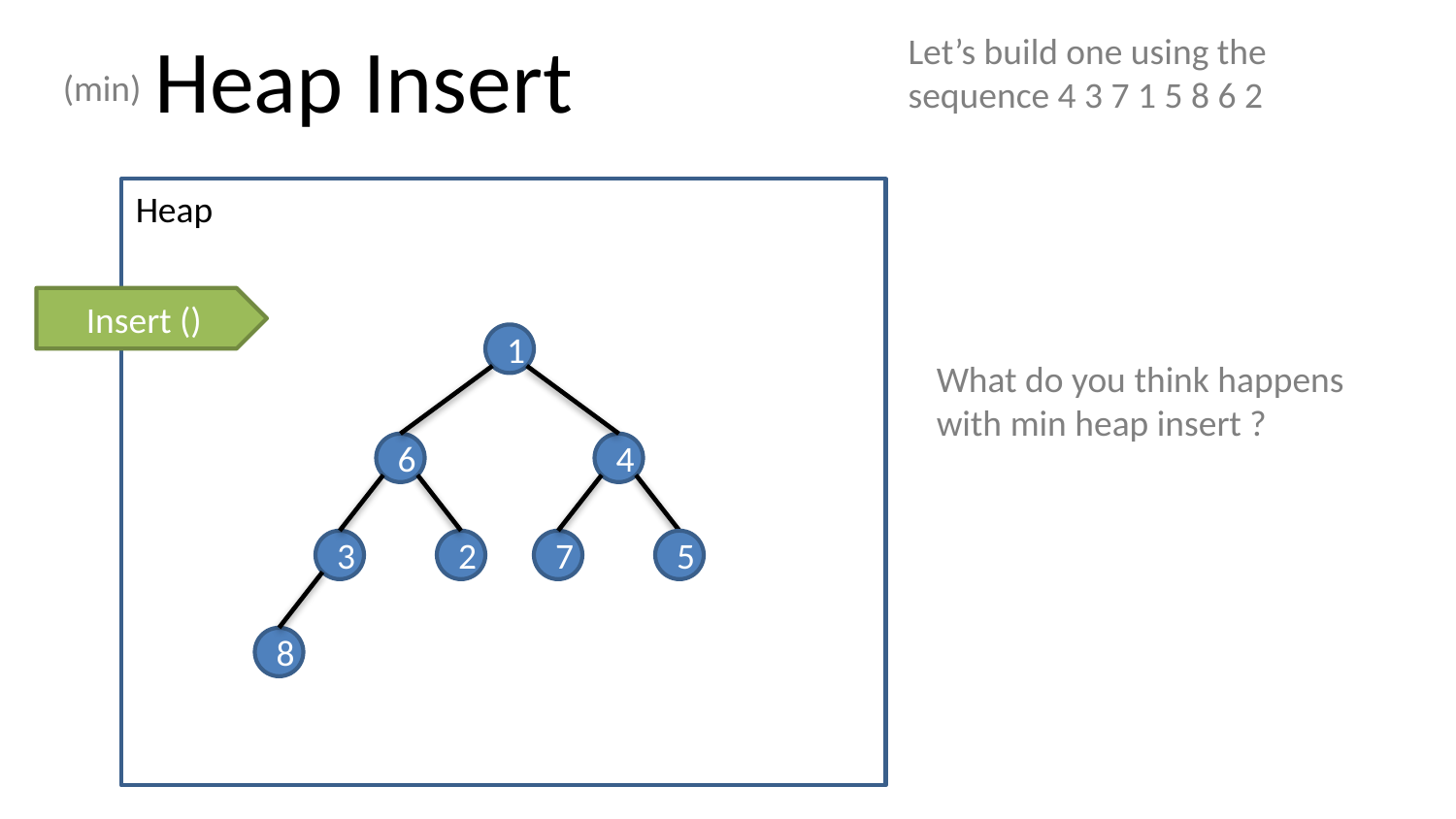

# Heap Insert
Let’s build one using the sequence 4 3 7 1 5 8 6 2
(min)
Heap
Insert ()
1
What do you think happens with min heap insert ?
6
4
3
2
7
5
8